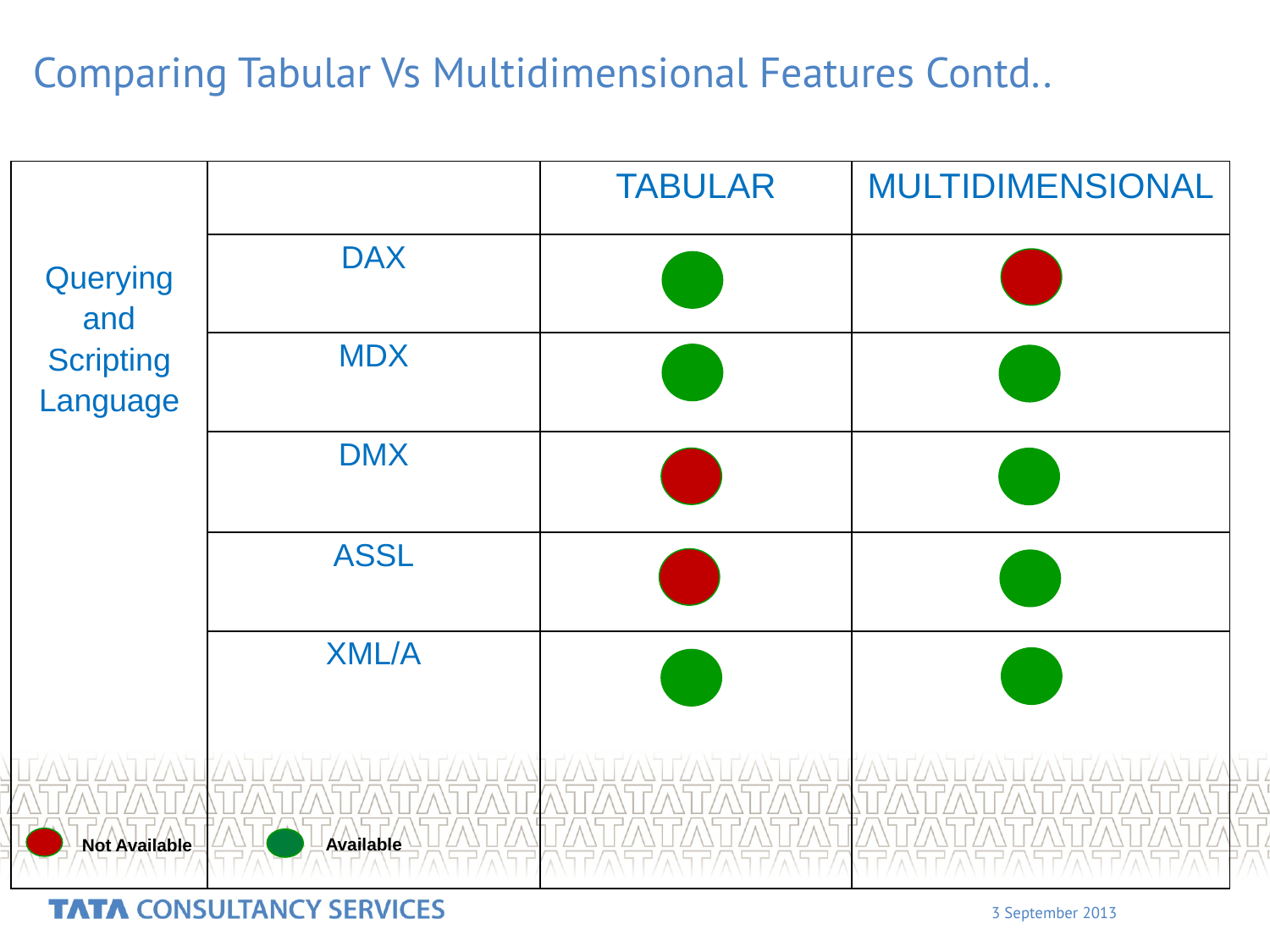

Comparing Tabular Vs Multidimensional Features Contd..
| Querying and Scripting Language |  | TABULAR | MULTIDIMENSIONAL |
| --- | --- | --- | --- |
|  | DAX |  |  |
|  | MDX |  |  |
|  | DMX |  |  |
|  | ASSL |  |  |
|  | XML/A |  |  |

Available

Not Available